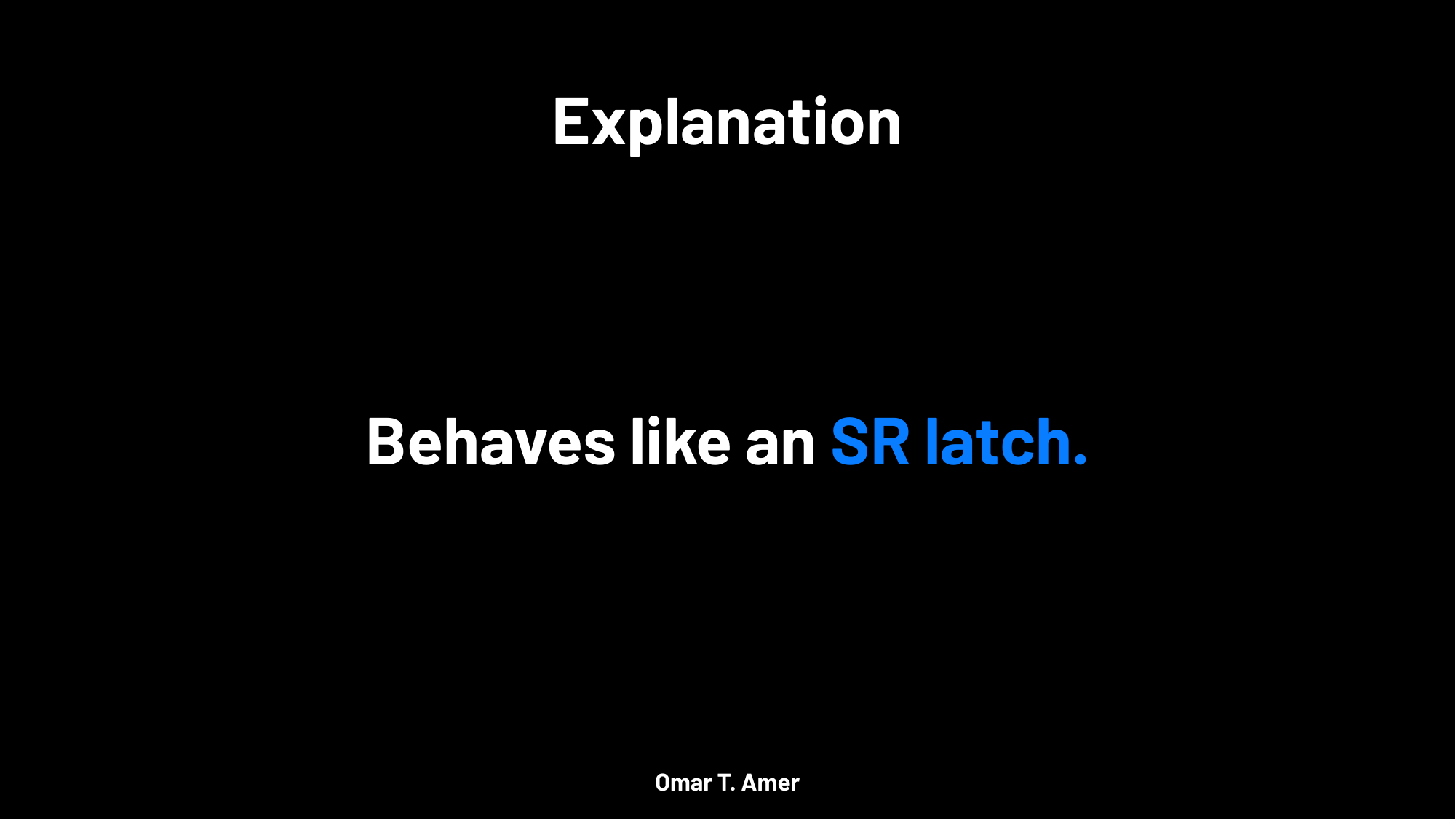

# Explanation
Behaves like an SR latch.
Omar T. Amer